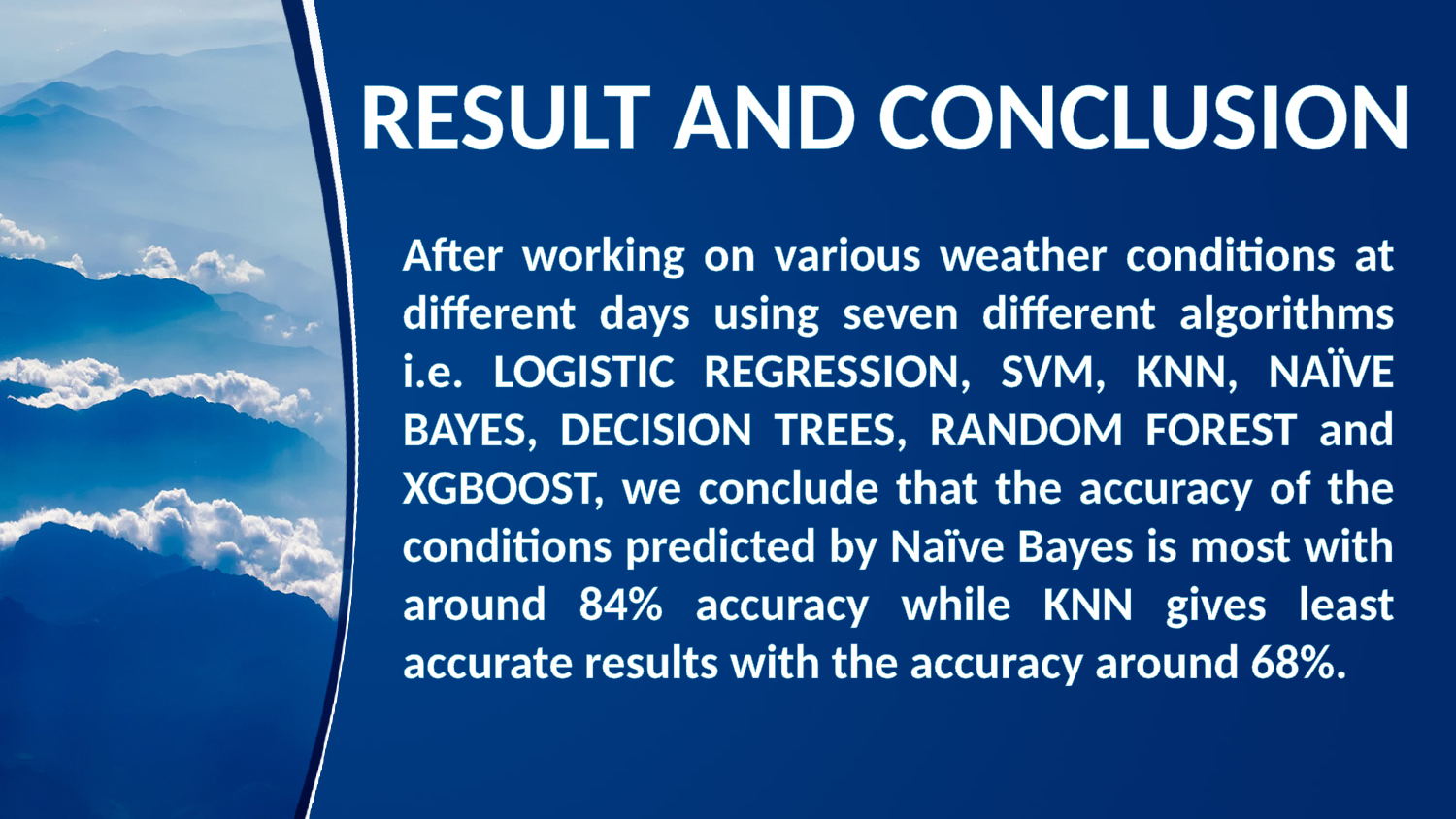

RESULT AND CONCLUSION
After working on various weather conditions at different days using seven different algorithms i.e. LOGISTIC REGRESSION, SVM, KNN, NAÏVE BAYES, DECISION TREES, RANDOM FOREST and XGBOOST, we conclude that the accuracy of the conditions predicted by Naïve Bayes is most with around 84% accuracy while KNN gives least accurate results with the accuracy around 68%.